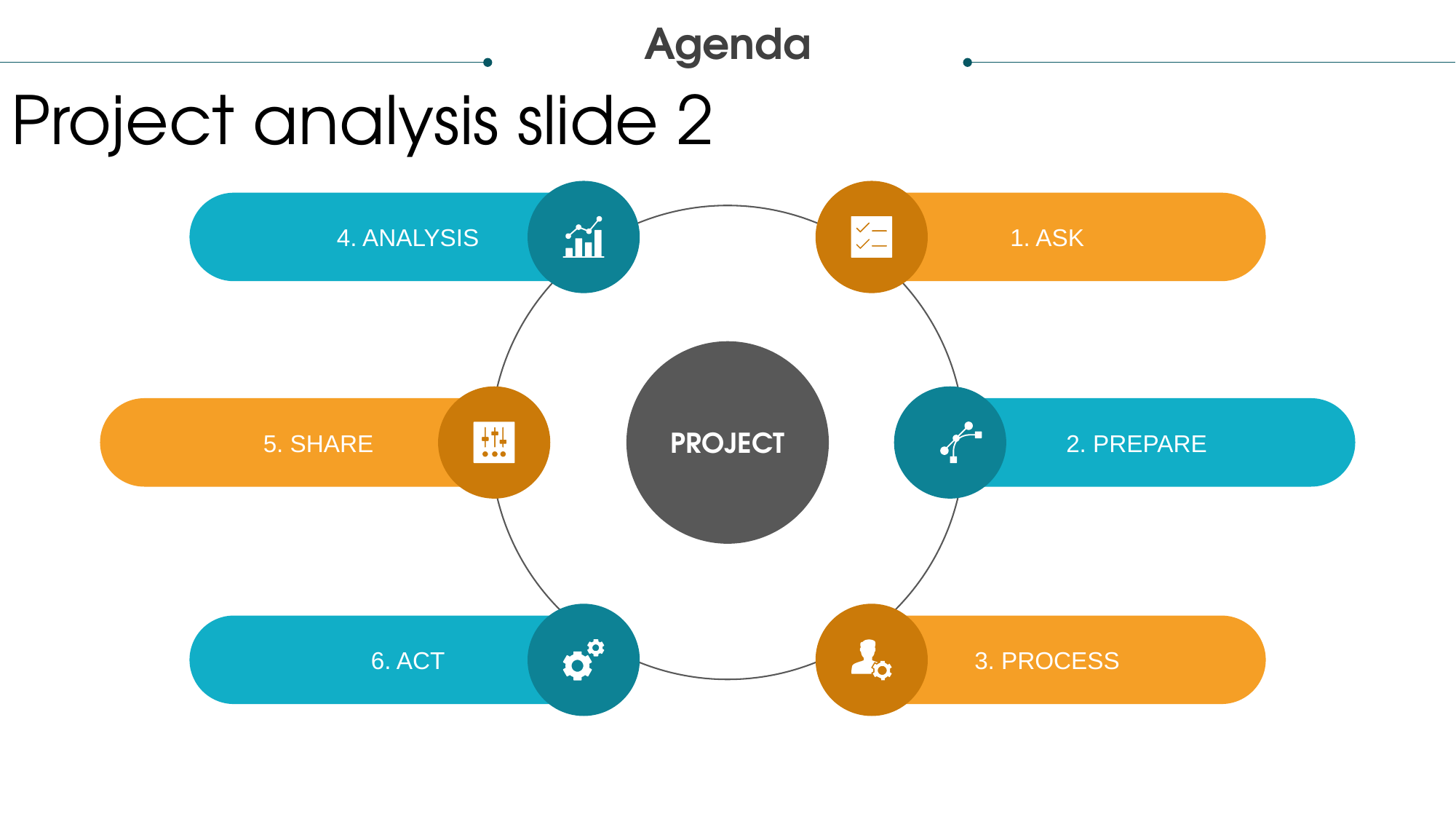

Agenda
Project analysis slide 2

4. ANALYSIS
1. ASK

PROJECT

5. SHARE
2. PREPARE

6. ACT
3. PROCESS